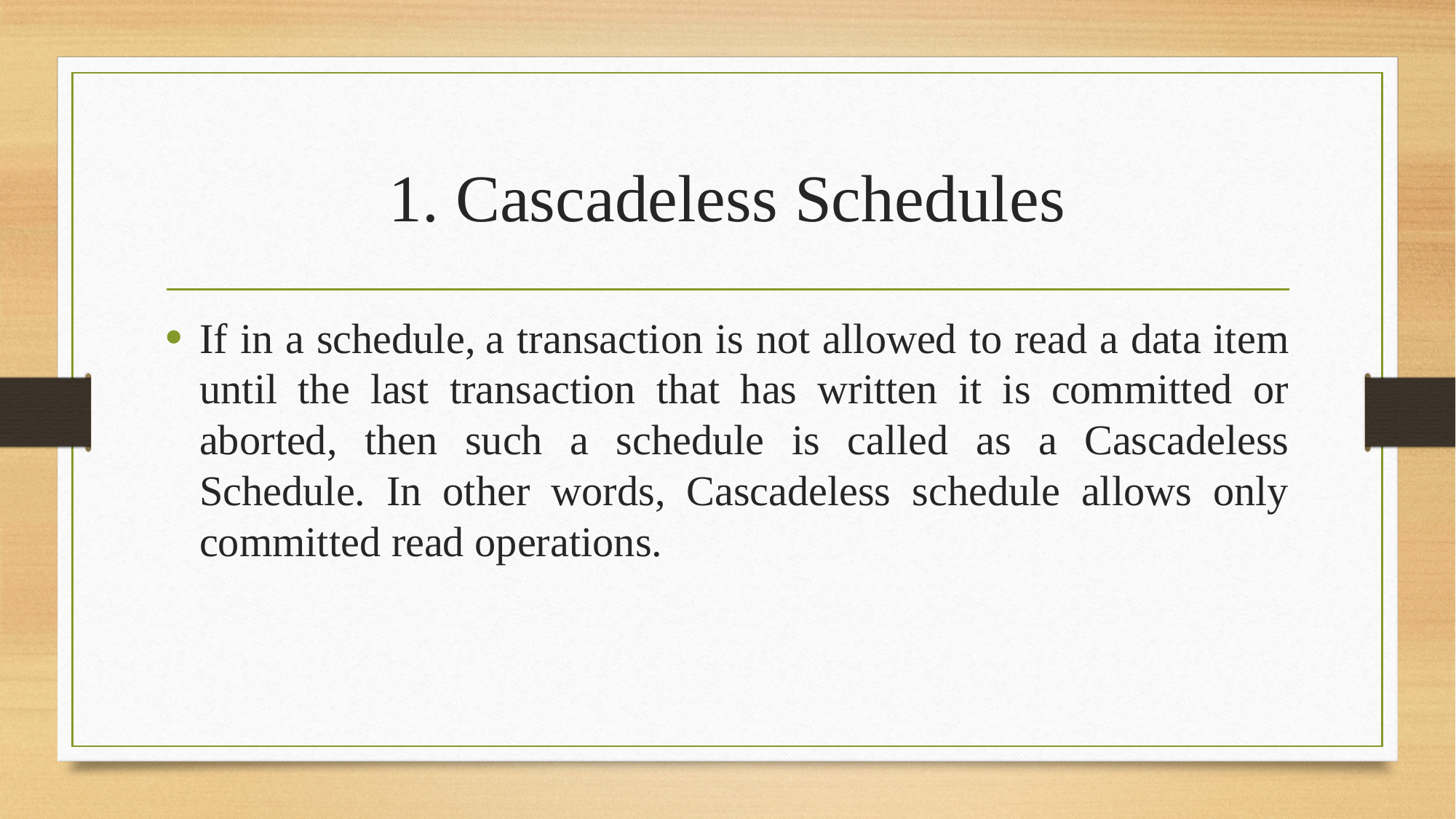

# 1. Cascadeless Schedules
If in a schedule, a transaction is not allowed to read a data item until the last transaction that has written it is committed or aborted, then such a schedule is called as a Cascadeless Schedule. In other words, Cascadeless schedule allows only committed read operations.